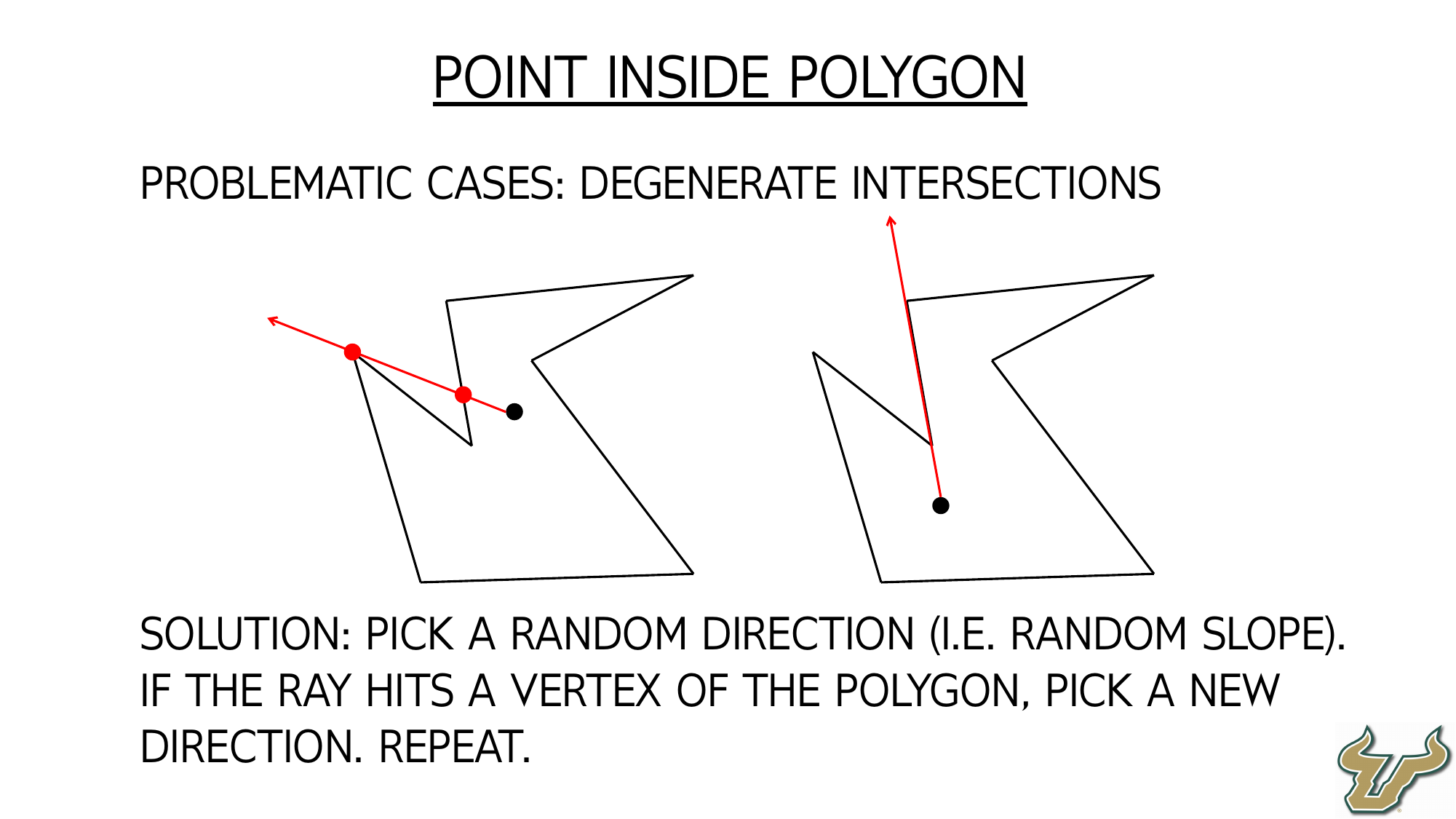

51
Point inside polygon
Problematic cases: Degenerate intersections

Solution: Pick a random direction (i.e. random slope). If the ray hits a vertex of the polygon, pick a new direction. Repeat.